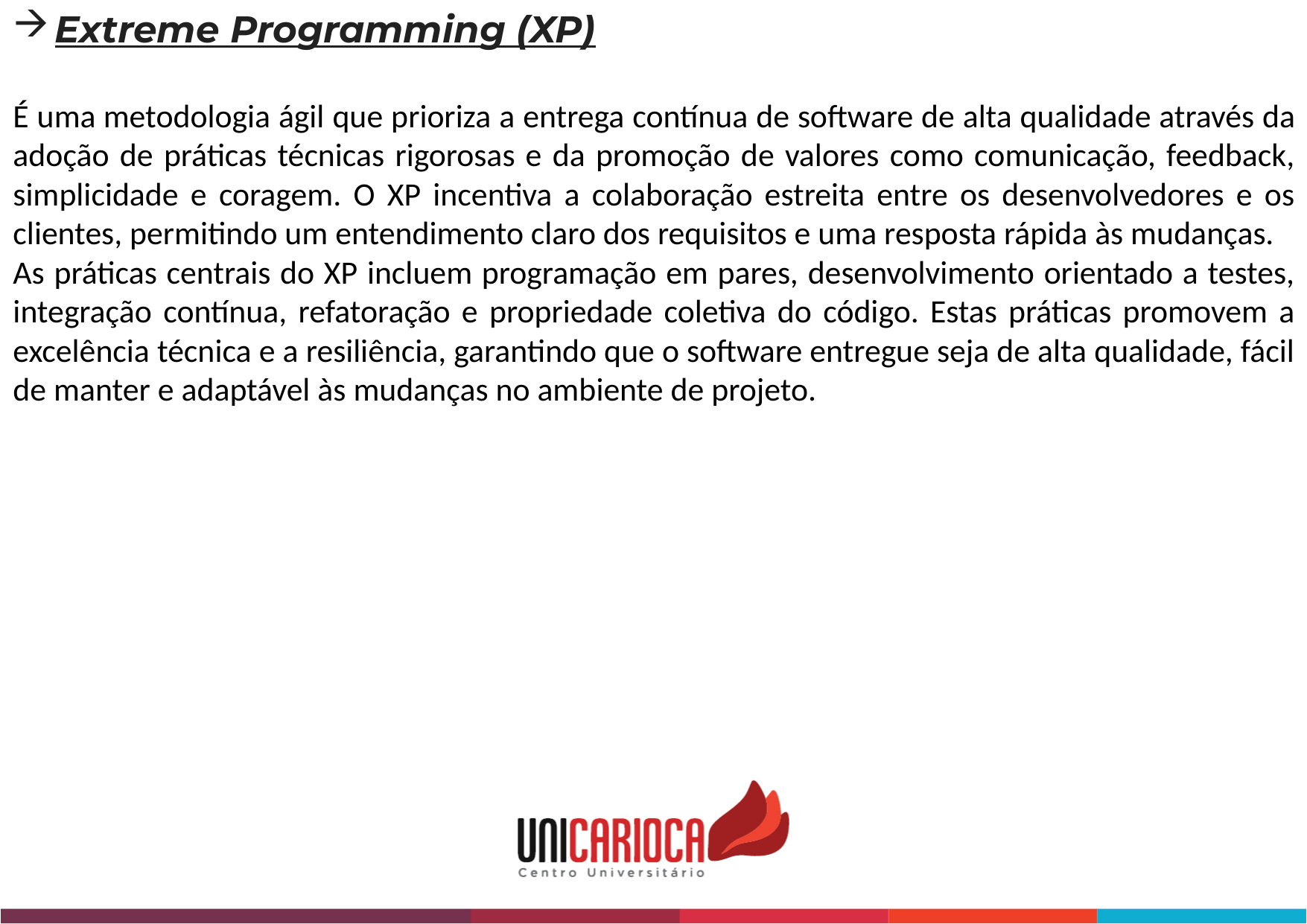

Extreme Programming (XP)

É uma metodologia ágil que prioriza a entrega contínua de software de alta qualidade através da adoção de práticas técnicas rigorosas e da promoção de valores como comunicação, feedback, simplicidade e coragem. O XP incentiva a colaboração estreita entre os desenvolvedores e os clientes, permitindo um entendimento claro dos requisitos e uma resposta rápida às mudanças.
As práticas centrais do XP incluem programação em pares, desenvolvimento orientado a testes, integração contínua, refatoração e propriedade coletiva do código. Estas práticas promovem a excelência técnica e a resiliência, garantindo que o software entregue seja de alta qualidade, fácil de manter e adaptável às mudanças no ambiente de projeto.